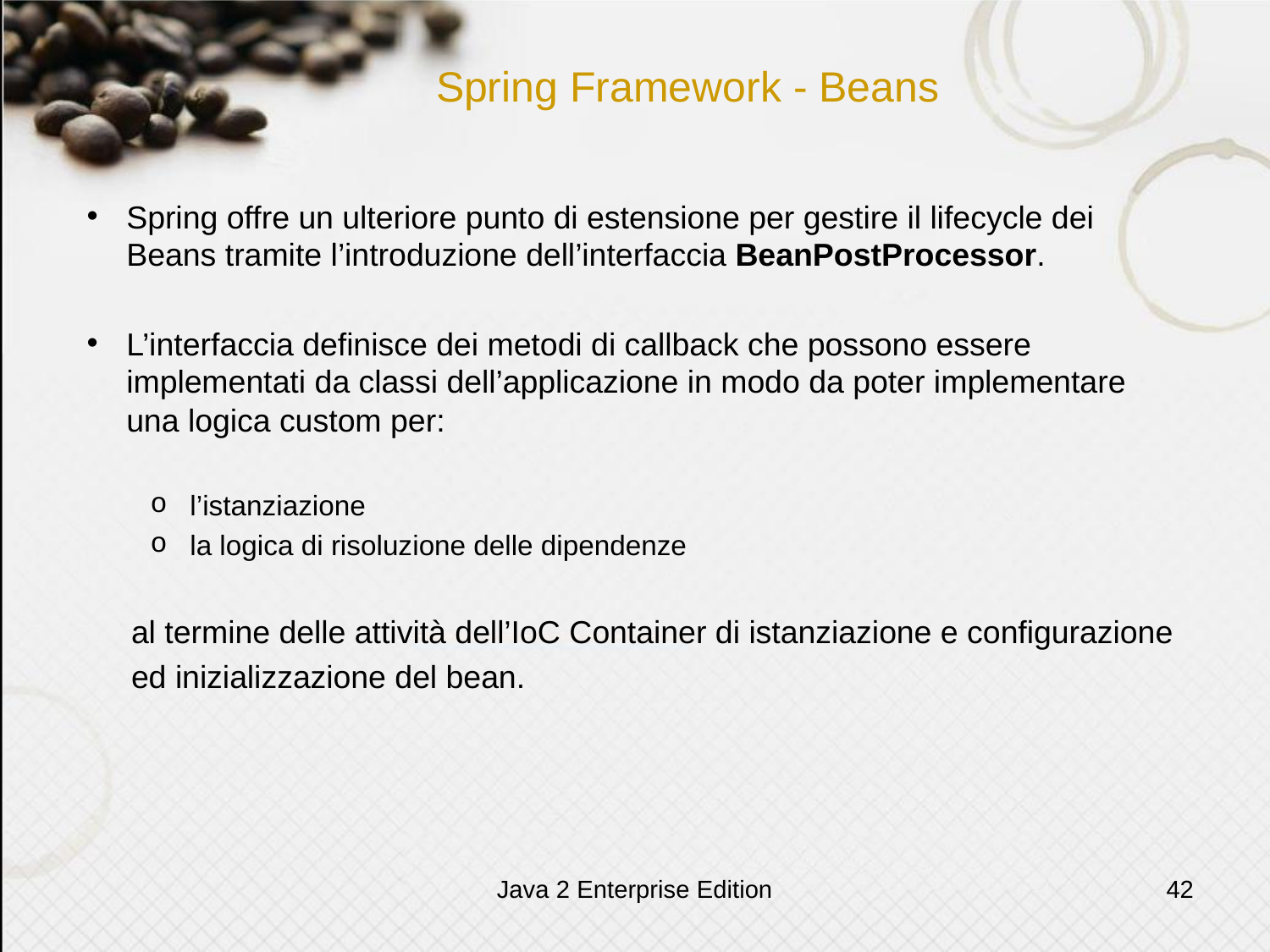

# Spring Framework - Beans
Spring offre un ulteriore punto di estensione per gestire il lifecycle dei Beans tramite l’introduzione dell’interfaccia BeanPostProcessor.

L’interfaccia definisce dei metodi di callback che possono essere implementati da classi dell’applicazione in modo da poter implementare una logica custom per:

l’istanziazione
la logica di risoluzione delle dipendenze

     al termine delle attività dell’IoC Container di istanziazione e configurazione
     ed inizializzazione del bean.
Java 2 Enterprise Edition
42